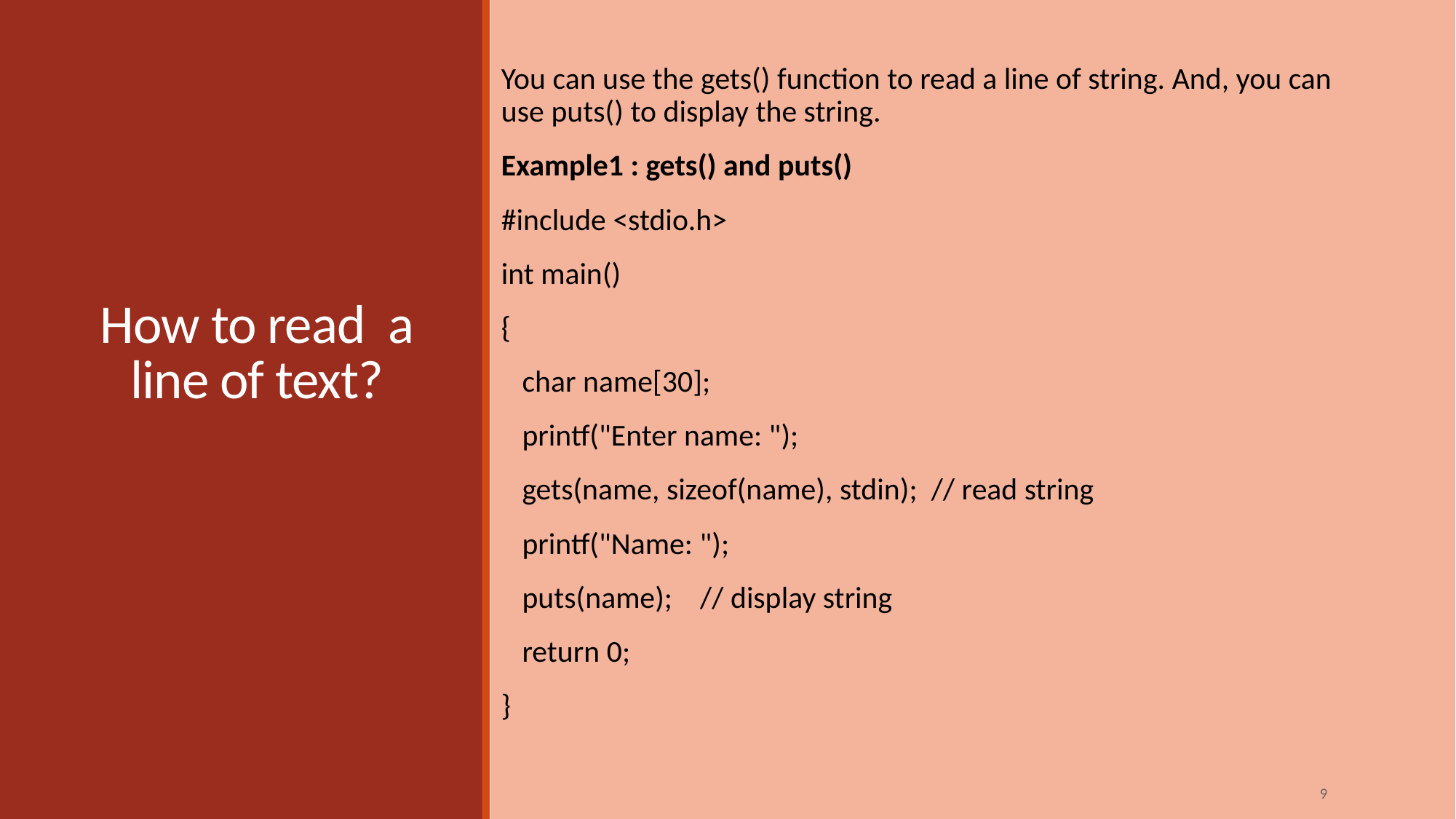

You can use the gets() function to read a line of string. And, you can use puts() to display the string.
Example1 : gets() and puts()
#include <stdio.h>
int main()
{
   char name[30];
   printf("Enter name: ");
   gets(name, sizeof(name), stdin);  // read string
   printf("Name: ");
   puts(name);    // display string
   return 0;
}

# How to read  a line of text?
9